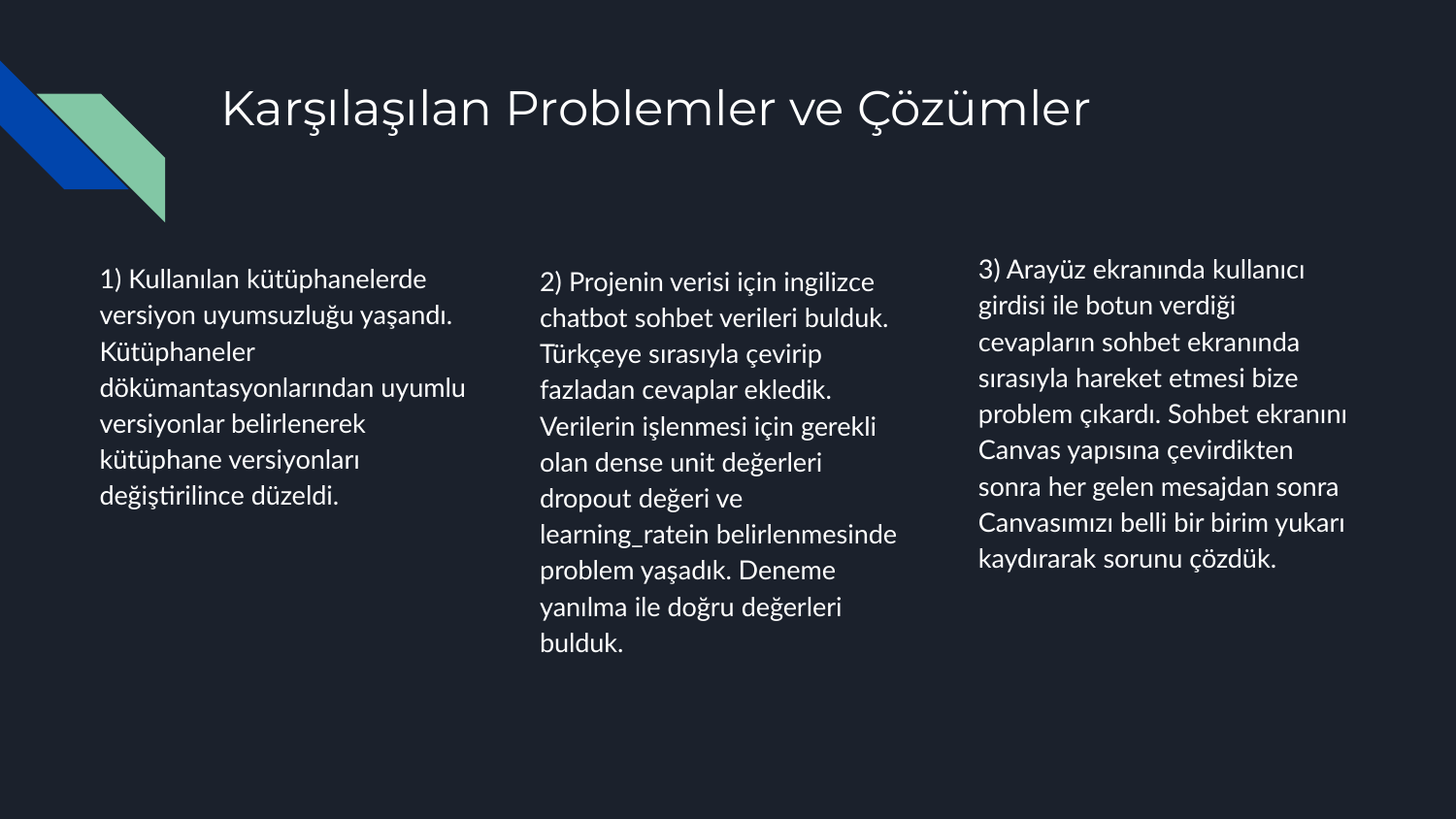

# Karşılaşılan Problemler ve Çözümler
3) Arayüz ekranında kullanıcı girdisi ile botun verdiği cevapların sohbet ekranında sırasıyla hareket etmesi bize problem çıkardı. Sohbet ekranını Canvas yapısına çevirdikten sonra her gelen mesajdan sonra Canvasımızı belli bir birim yukarı kaydırarak sorunu çözdük.
1) Kullanılan kütüphanelerde versiyon uyumsuzluğu yaşandı.
Kütüphaneler dökümantasyonlarından uyumlu versiyonlar belirlenerek kütüphane versiyonları değiştirilince düzeldi.
2) Projenin verisi için ingilizce chatbot sohbet verileri bulduk. Türkçeye sırasıyla çevirip fazladan cevaplar ekledik. Verilerin işlenmesi için gerekli olan dense unit değerleri dropout değeri ve learning_ratein belirlenmesinde problem yaşadık. Deneme yanılma ile doğru değerleri bulduk.